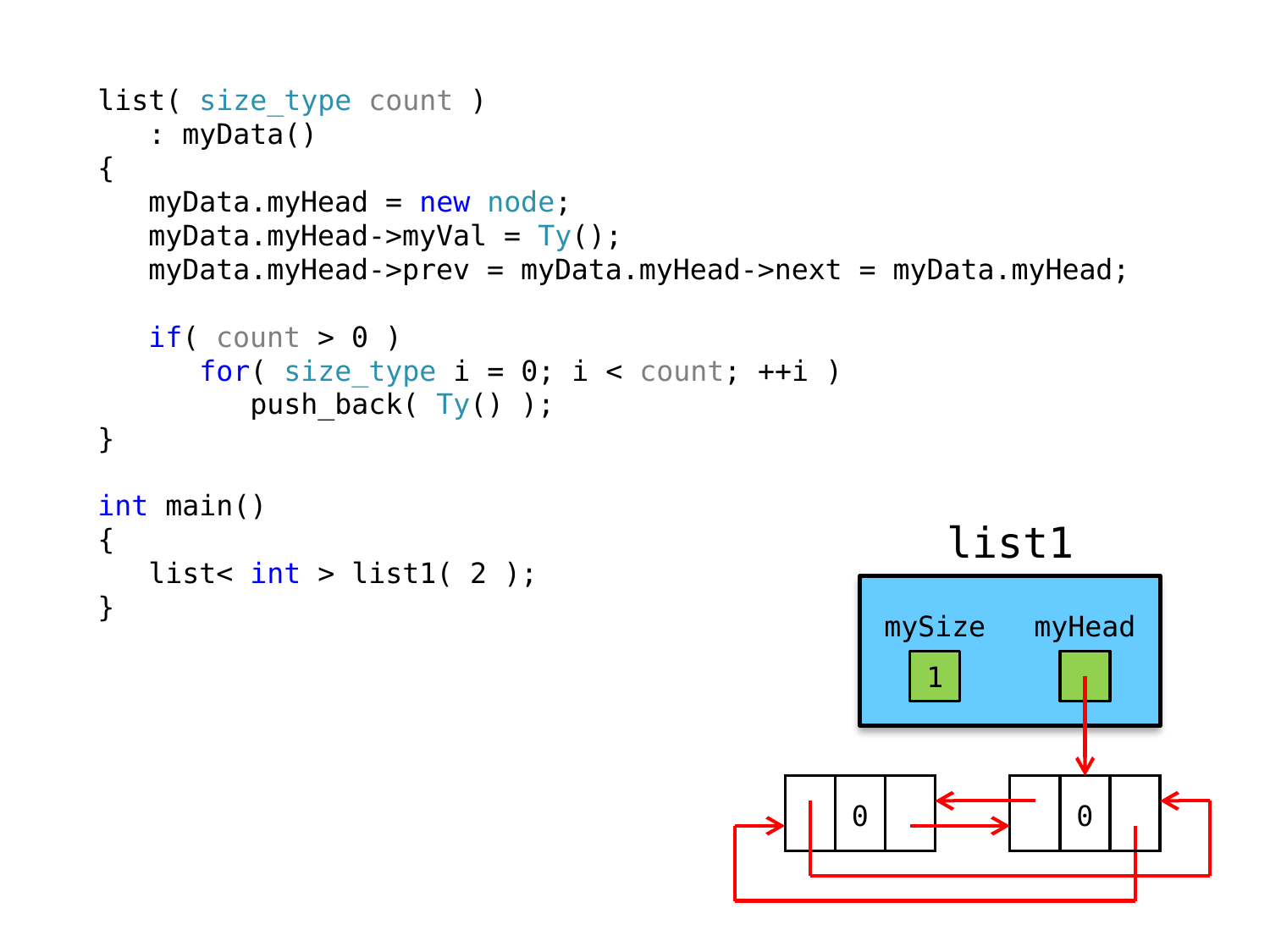

list( size_type count )
   : myData()
{
   myData.myHead = new node;
   myData.myHead->myVal = Ty();
   myData.myHead->prev = myData.myHead->next = myData.myHead;

   if( count > 0 )
      for( size_type i = 0; i < count; ++i )
         push_back( Ty() );
}

int main()
{
   list< int > list1( 2 );
}
list1

mySize
myHead
1

0

0